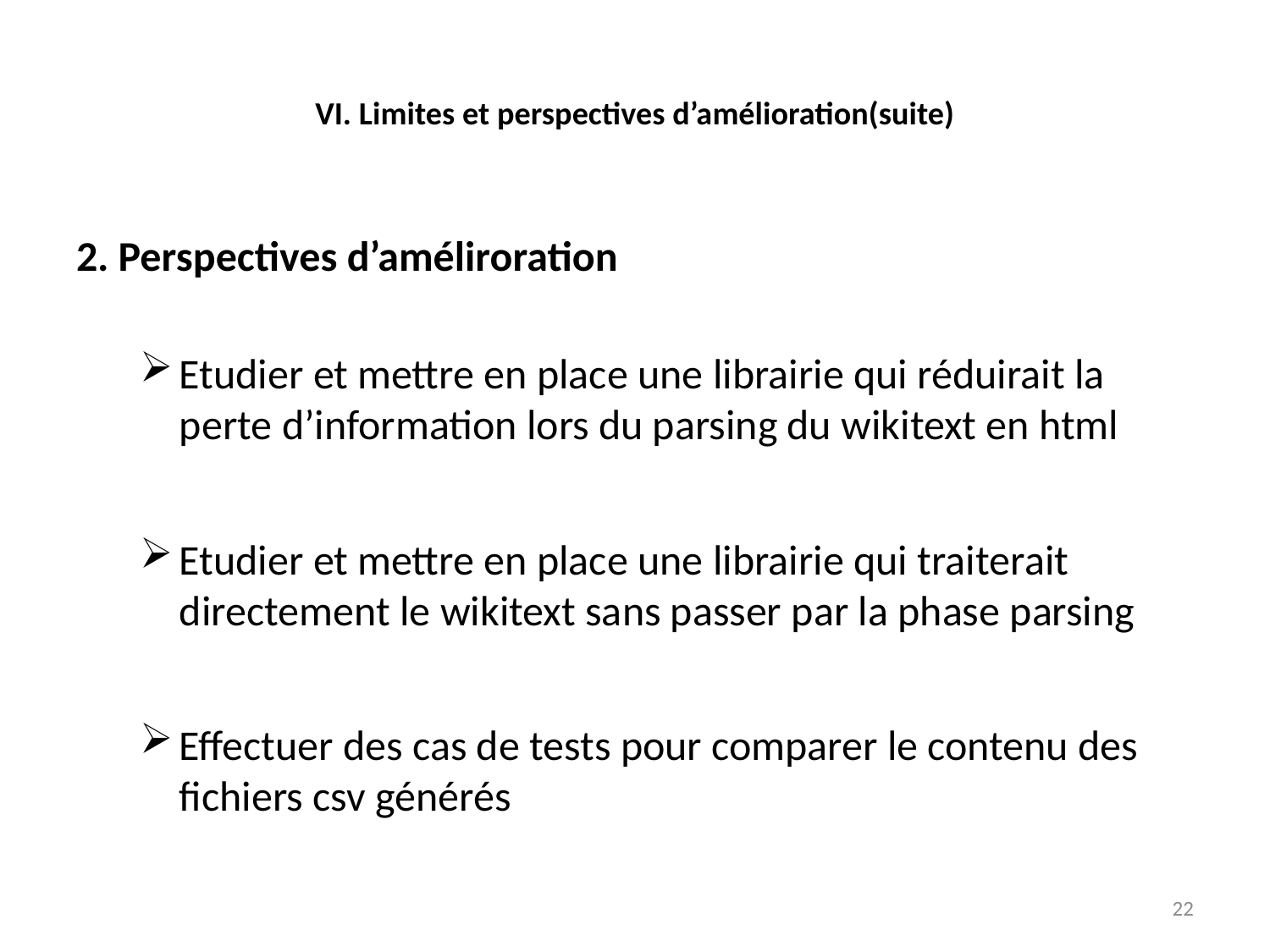

# VI. Limites et perspectives d’amélioration(suite)
2. Perspectives d’améliroration

Etudier et mettre en place une librairie qui réduirait la perte d’information lors du parsing du wikitext en html

Etudier et mettre en place une librairie qui traiterait directement le wikitext sans passer par la phase parsing

Effectuer des cas de tests pour comparer le contenu des fichiers csv générés

22